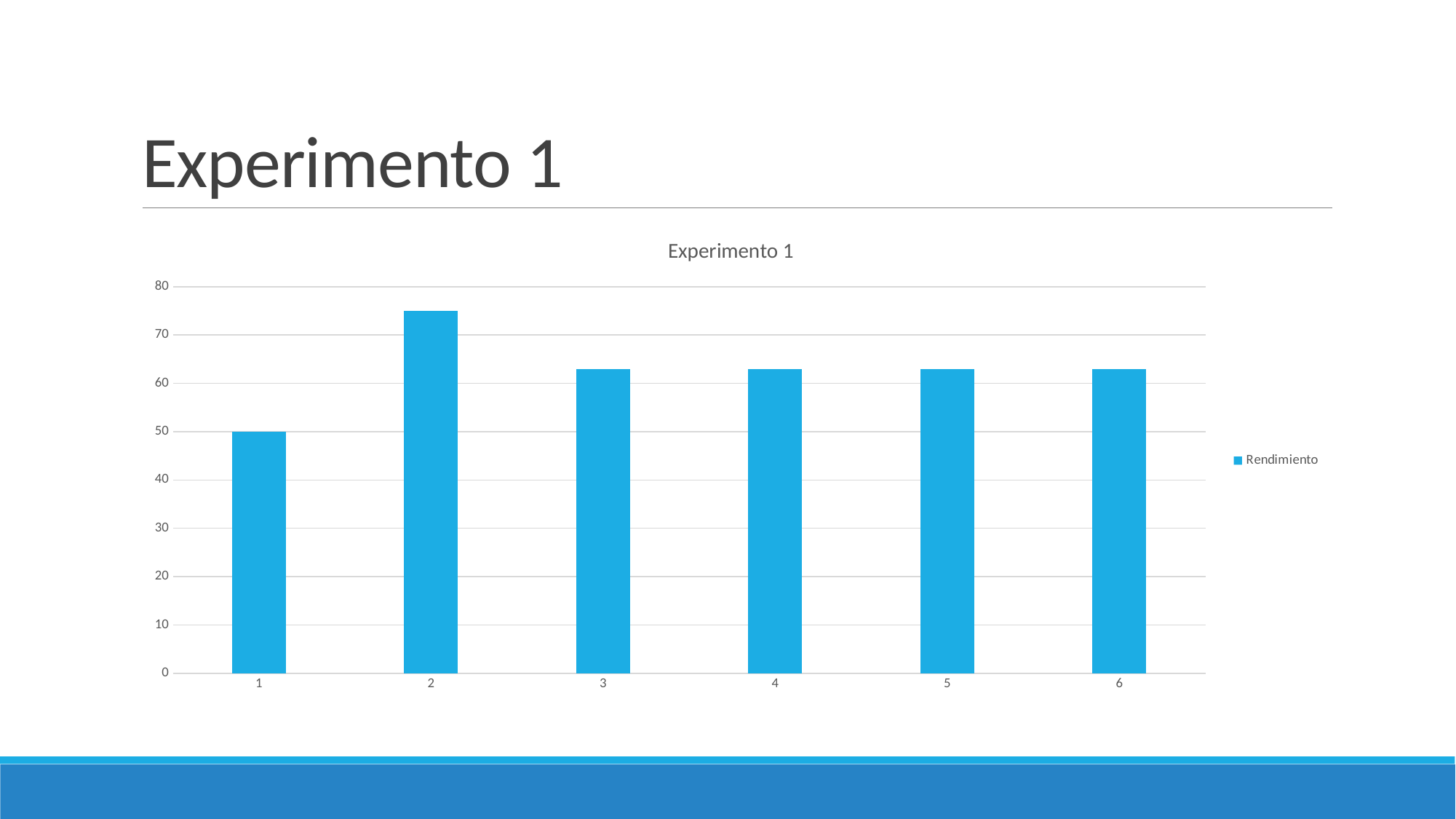

# Experimento 1

### Chart: Experimento 1

| Category | Rendimiento |
|---|---|
| 1 | 50.0 |
| 2 | 75.0 |
| 3 | 63.0 |
| 4 | 63.0 |
| 5 | 63.0 |
| 6 | 63.0 |